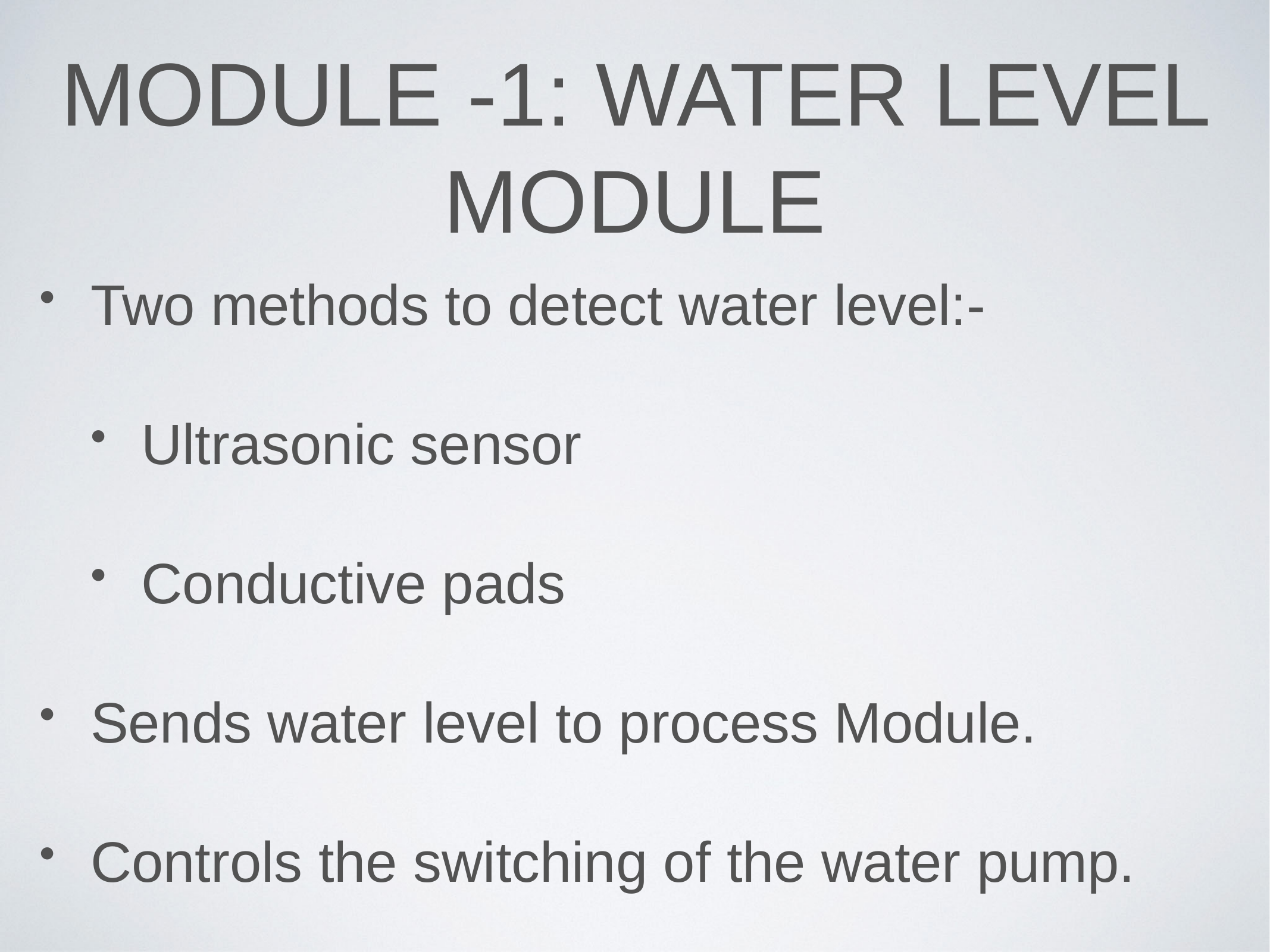

# MODULE -1: Water level module
Two methods to detect water level:-
Ultrasonic sensor
Conductive pads
Sends water level to process Module.
Controls the switching of the water pump.